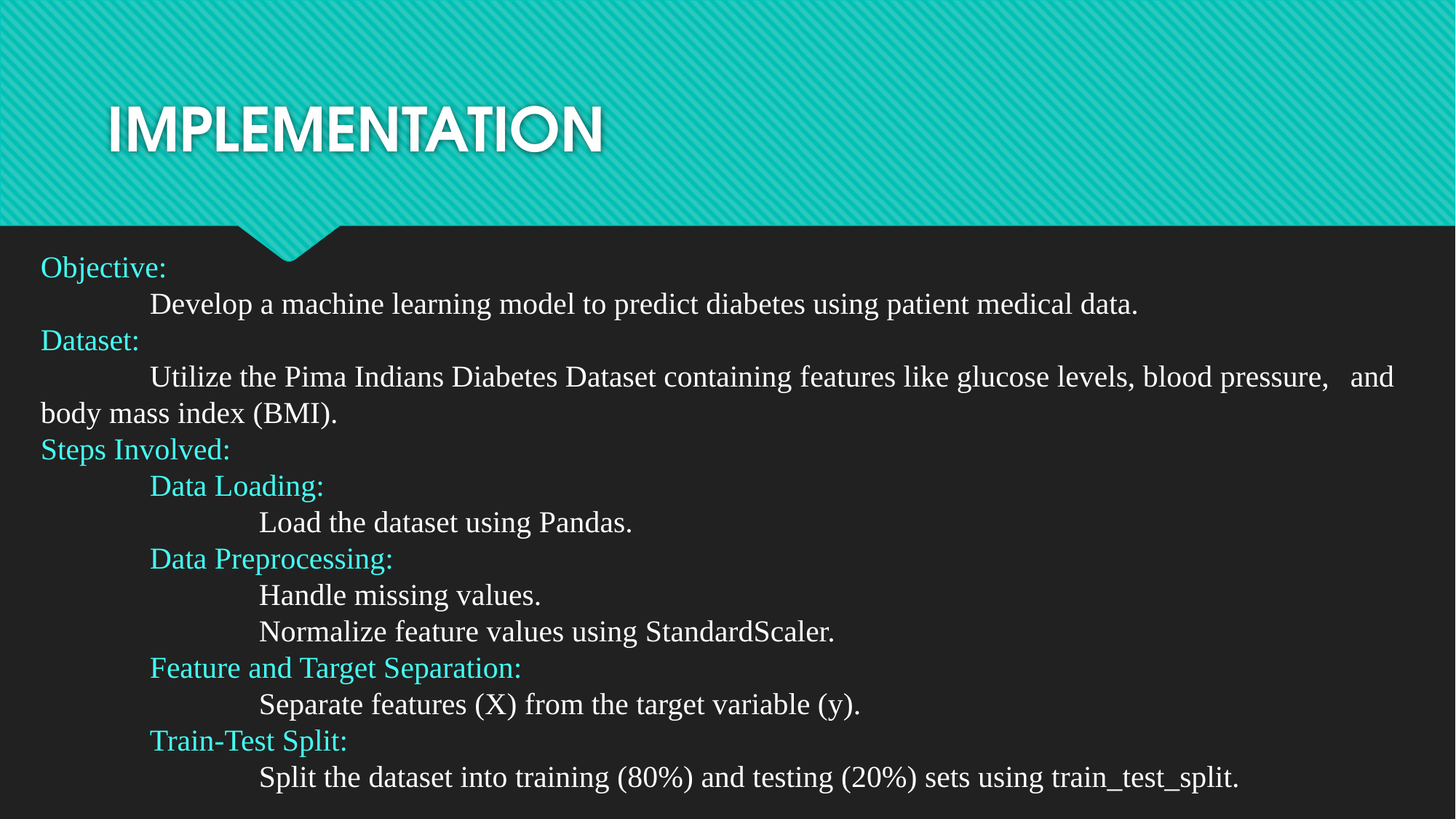

# IMPLEMENTATION
Objective:
	Develop a machine learning model to predict diabetes using patient medical data.
Dataset:
	Utilize the Pima Indians Diabetes Dataset containing features like glucose levels, blood pressure, 	and body mass index (BMI).
Steps Involved:
	Data Loading:
		Load the dataset using Pandas.
	Data Preprocessing:
		Handle missing values.
		Normalize feature values using StandardScaler.
	Feature and Target Separation:
		Separate features (X) from the target variable (y).
	Train-Test Split:
		Split the dataset into training (80%) and testing (20%) sets using train_test_split.